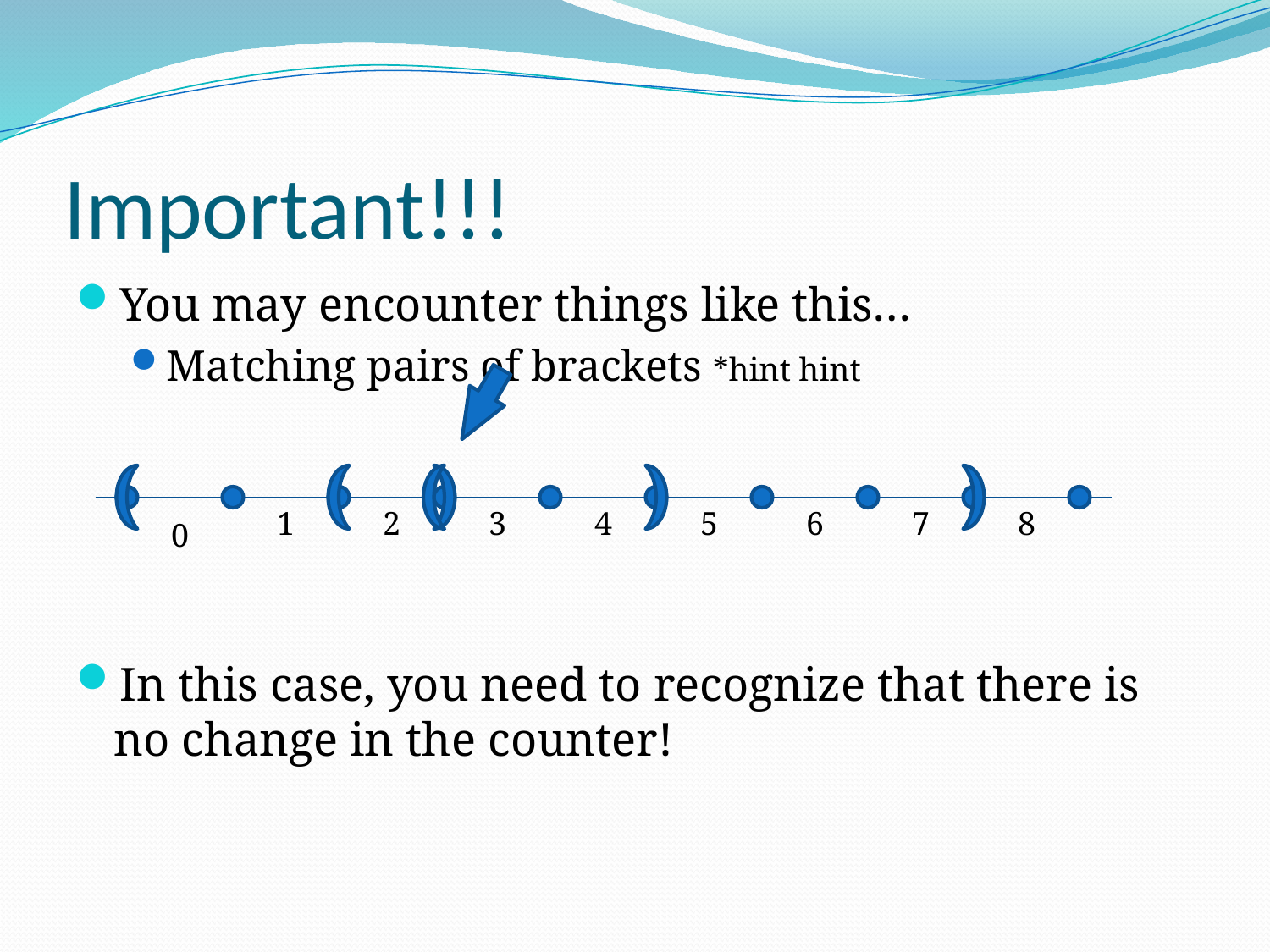

# Important!!!
You may encounter things like this…
Matching pairs of brackets *hint hint

In this case, you need to recognize that there is no change in the counter!

1
2
3
4
5
6
7
8
0